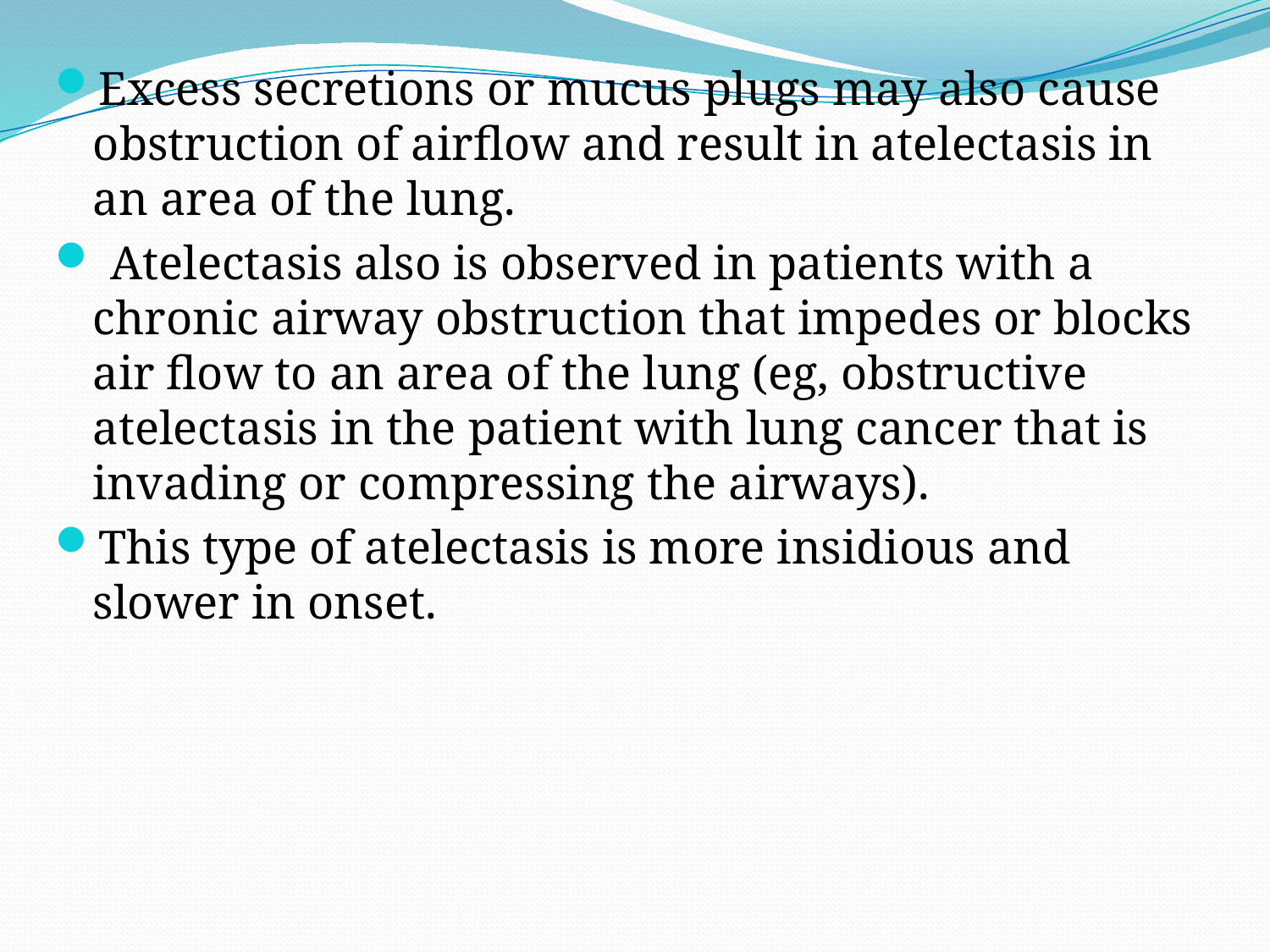

Excess secretions or mucus plugs may also cause obstruction of airflow and result in atelectasis in an area of the lung.
 Atelectasis also is observed in patients with a chronic airway obstruction that impedes or blocks air flow to an area of the lung (eg, obstructive atelectasis in the patient with lung cancer that is invading or compressing the airways).
This type of atelectasis is more insidious and slower in onset.